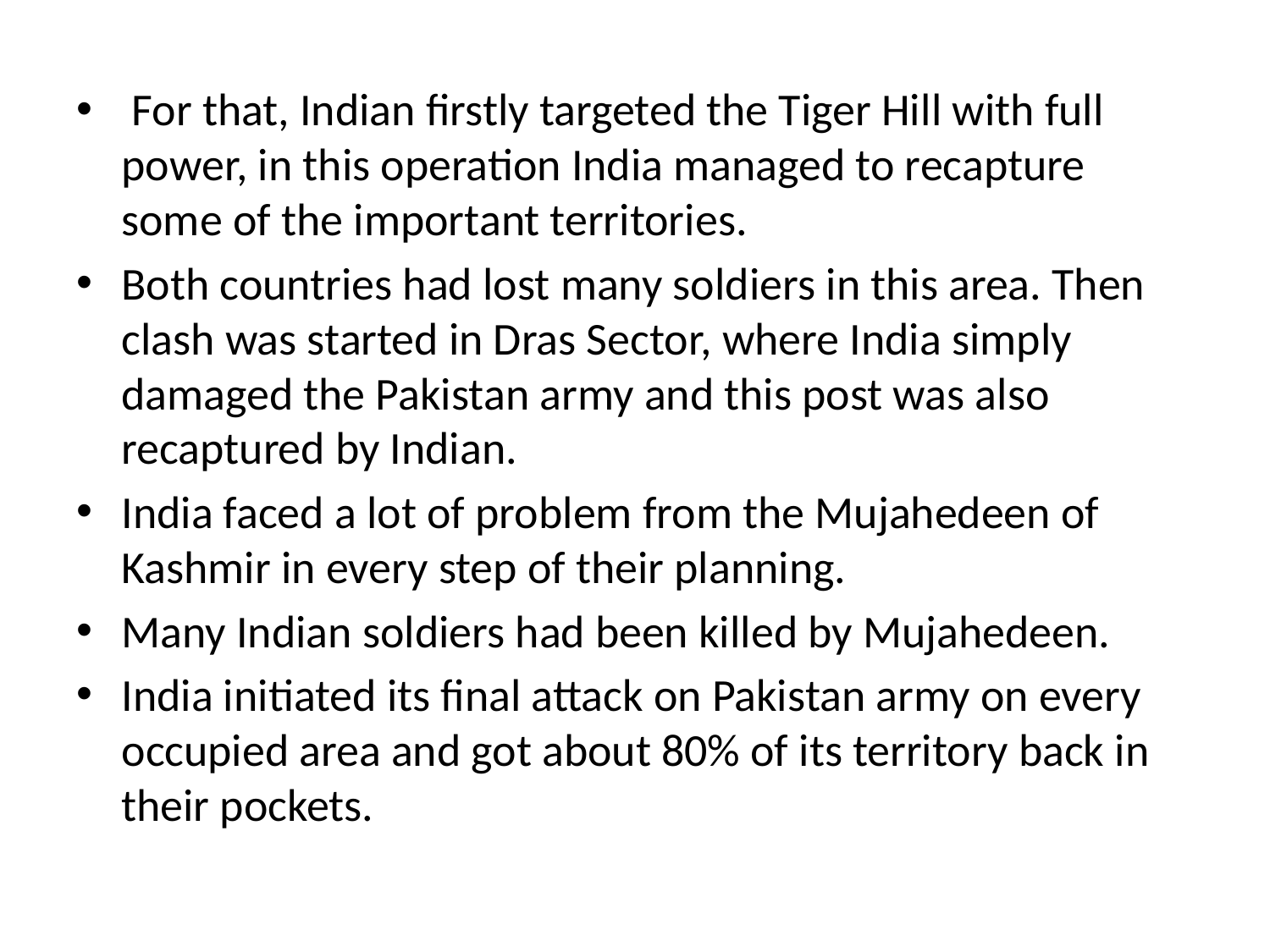

For that, Indian firstly targeted the Tiger Hill with full power, in this operation India managed to recapture some of the important territories.
Both countries had lost many soldiers in this area. Then clash was started in Dras Sector, where India simply damaged the Pakistan army and this post was also recaptured by Indian.
India faced a lot of problem from the Mujahedeen of Kashmir in every step of their planning.
Many Indian soldiers had been killed by Mujahedeen.
India initiated its final attack on Pakistan army on every occupied area and got about 80% of its territory back in their pockets.